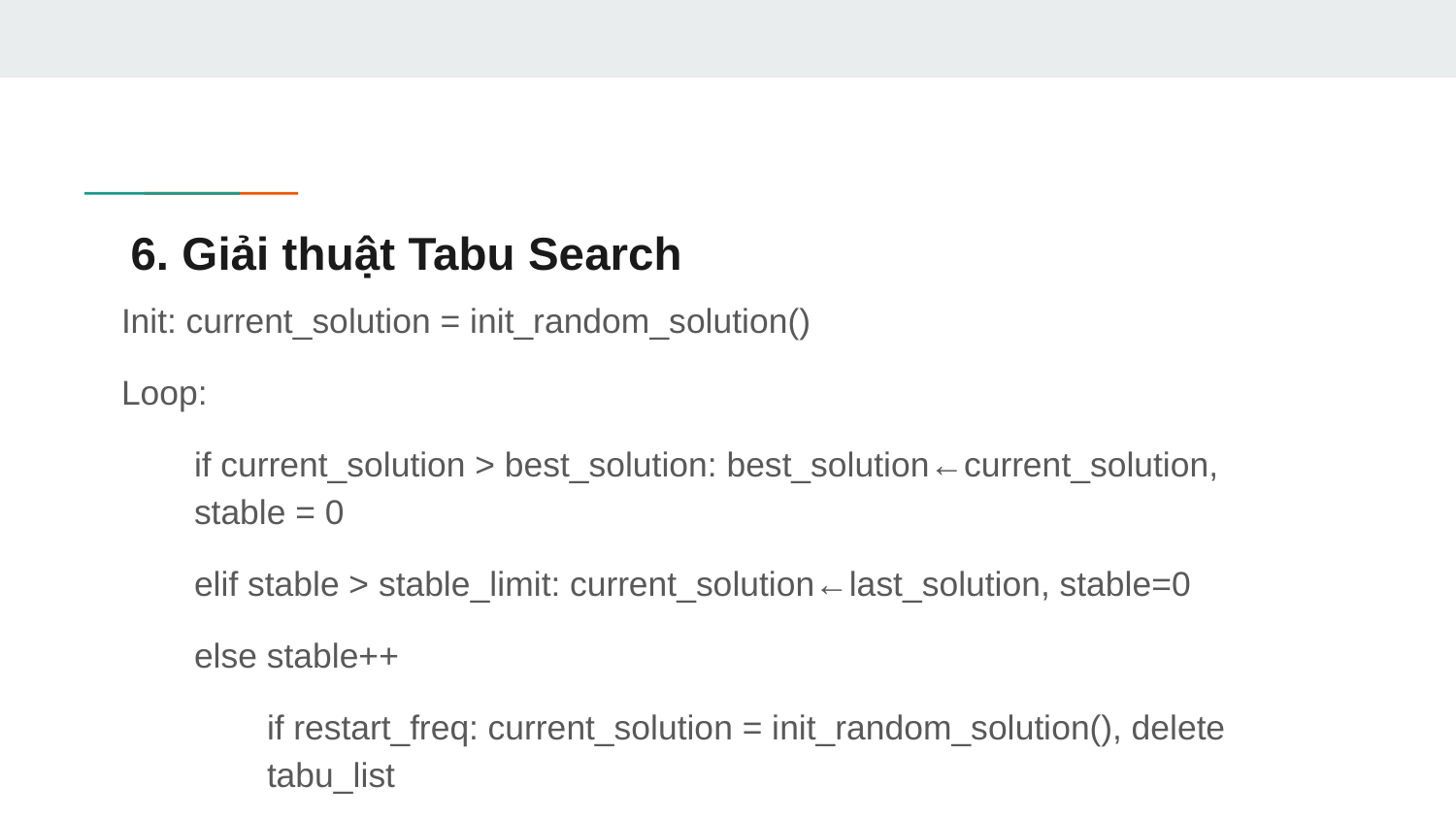

# 6. Giải thuật Tabu Search
Init: current_solution = init_random_solution()
Loop:
if current_solution > best_solution: best_solution←current_solution, stable = 0
elif stable > stable_limit: current_solution←last_solution, stable=0
else stable++
if restart_freq: current_solution = init_random_solution(), delete tabu_list